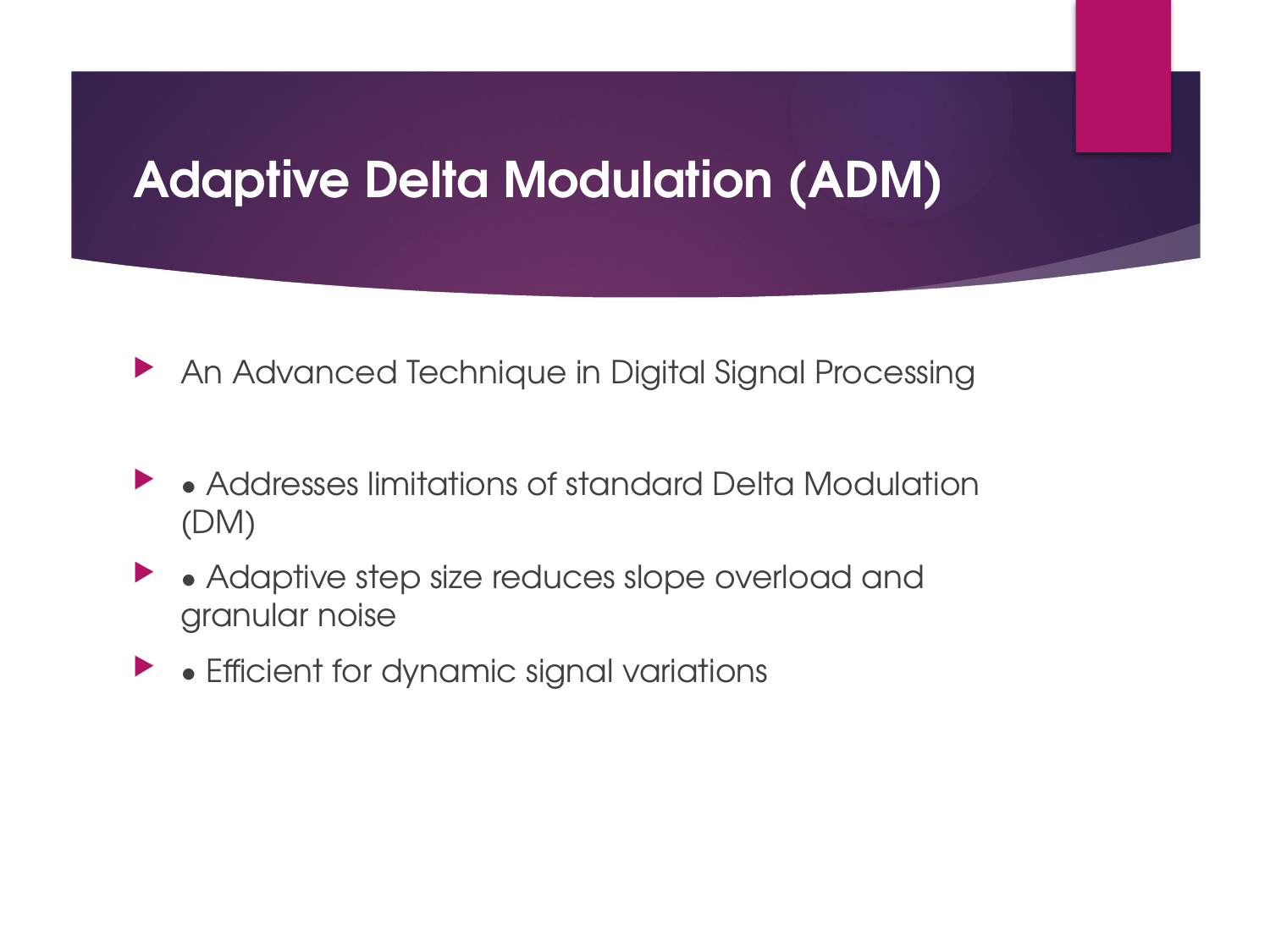

# Adaptive Delta Modulation (ADM)
An Advanced Technique in Digital Signal Processing

• Addresses limitations of standard Delta Modulation (DM)
• Adaptive step size reduces slope overload and granular noise
• Efficient for dynamic signal variations